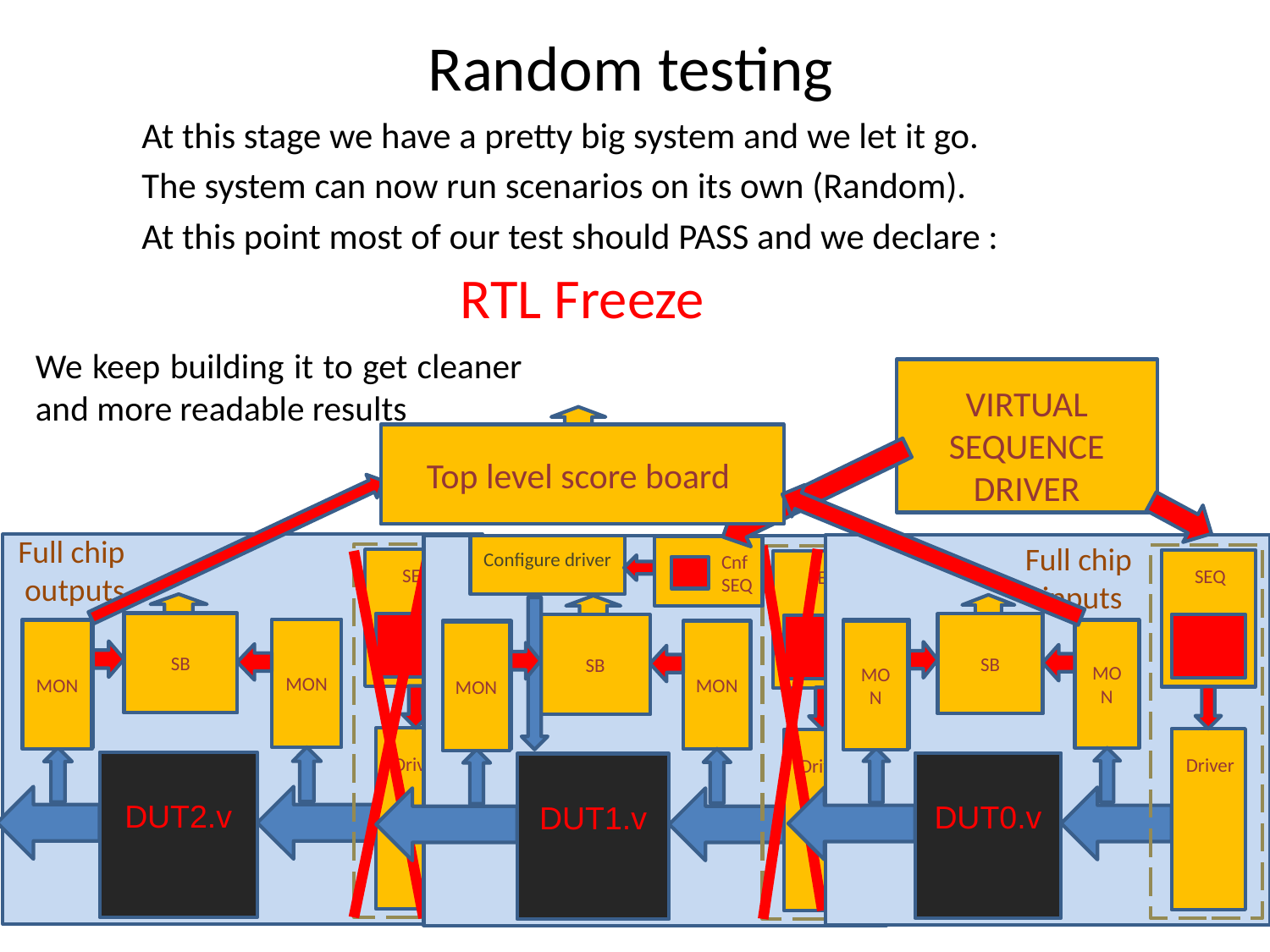

# Random testing
At this stage we have a pretty big system and we let it go.
The system can now run scenarios on its own (Random).
At this point most of our test should PASS and we declare :
RTL Freeze
We keep building it to get cleaner and more readable results

VIRTUAL
SEQUENCE DRIVER

Top level score board

Full chip
outputs
Full chip
inputs

MON

DUT2.v

SEQ

SB
MON
Driver

MON

DUT0.v

SEQ

SB
MON
Driver

Configure driver
Cnf
SEQ

SEQ

SB

MON
MON

Driver

DUT1.v